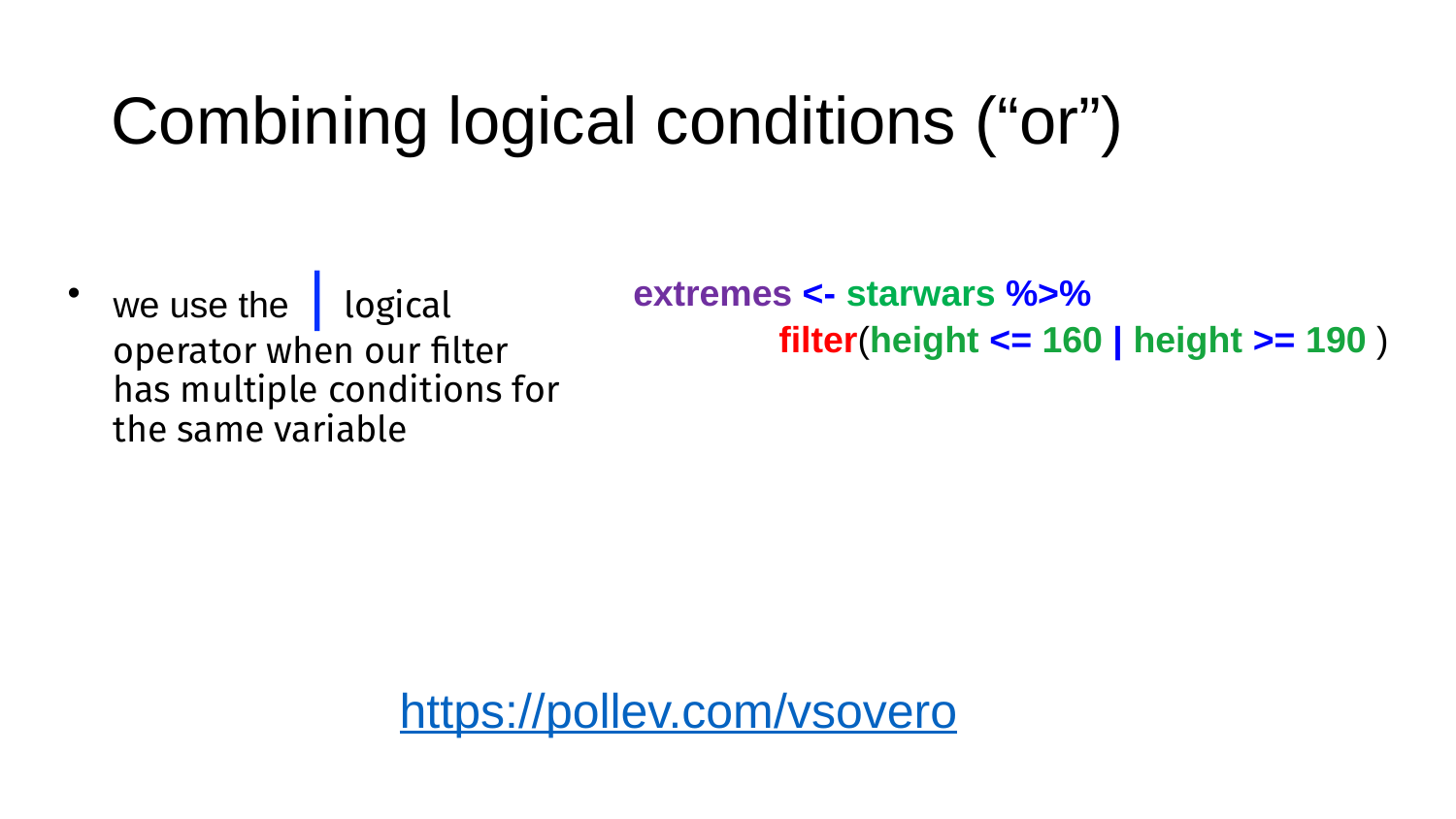

# Combining logical conditions (“or”)

we use the  | logical operator when our filter has multiple conditions for the same variable

extremes <- starwars %>%
	filter(height <= 160 | height >= 190 )

https://pollev.com/vsovero